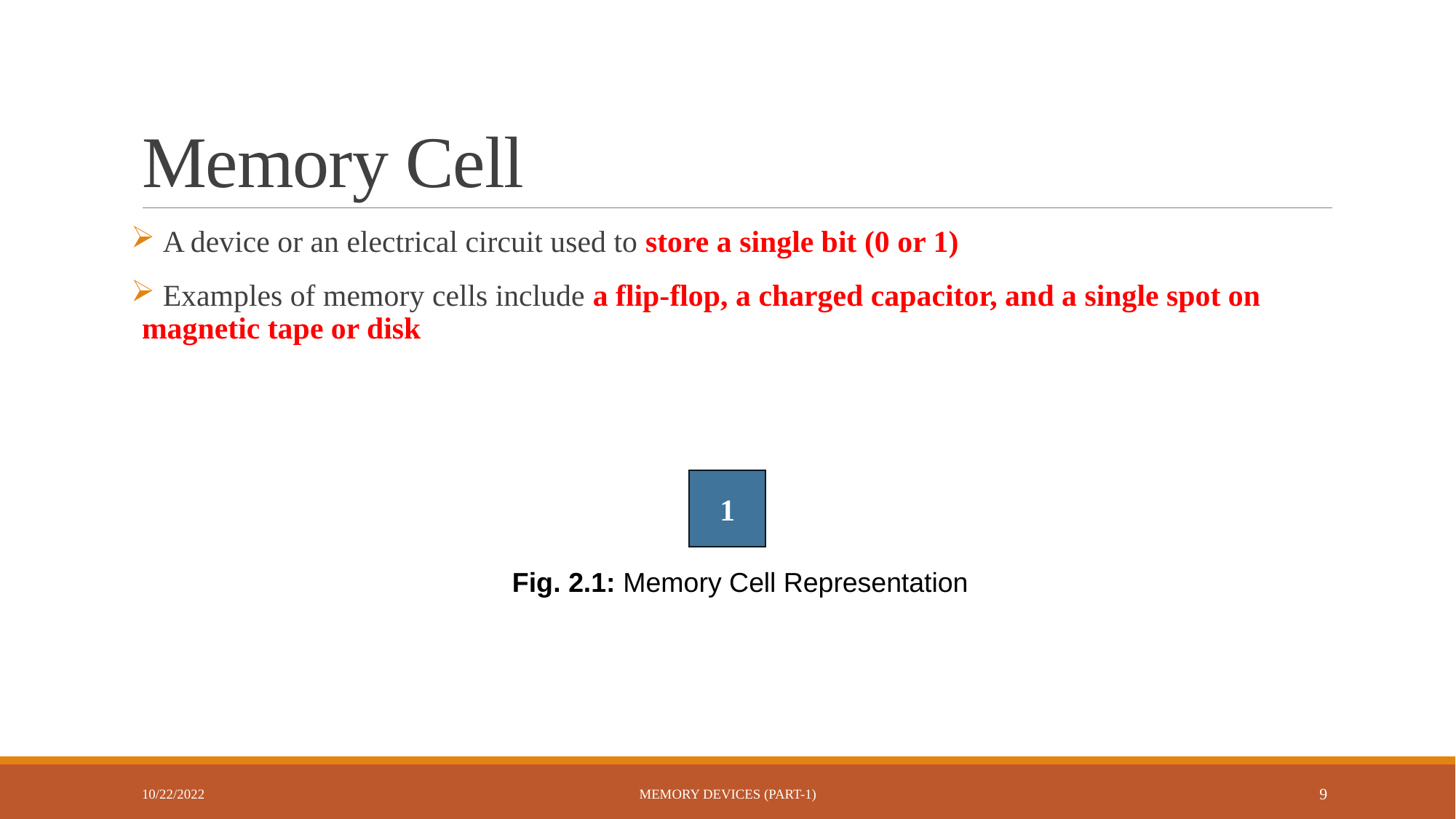

# Memory Cell
 A device or an electrical circuit used to store a single bit (0 or 1)
 Examples of memory cells include a flip-flop, a charged capacitor, and a single spot on magnetic tape or disk
1
Fig. 2.1: Memory Cell Representation
10/22/2022
Memory Devices (Part-1)
9